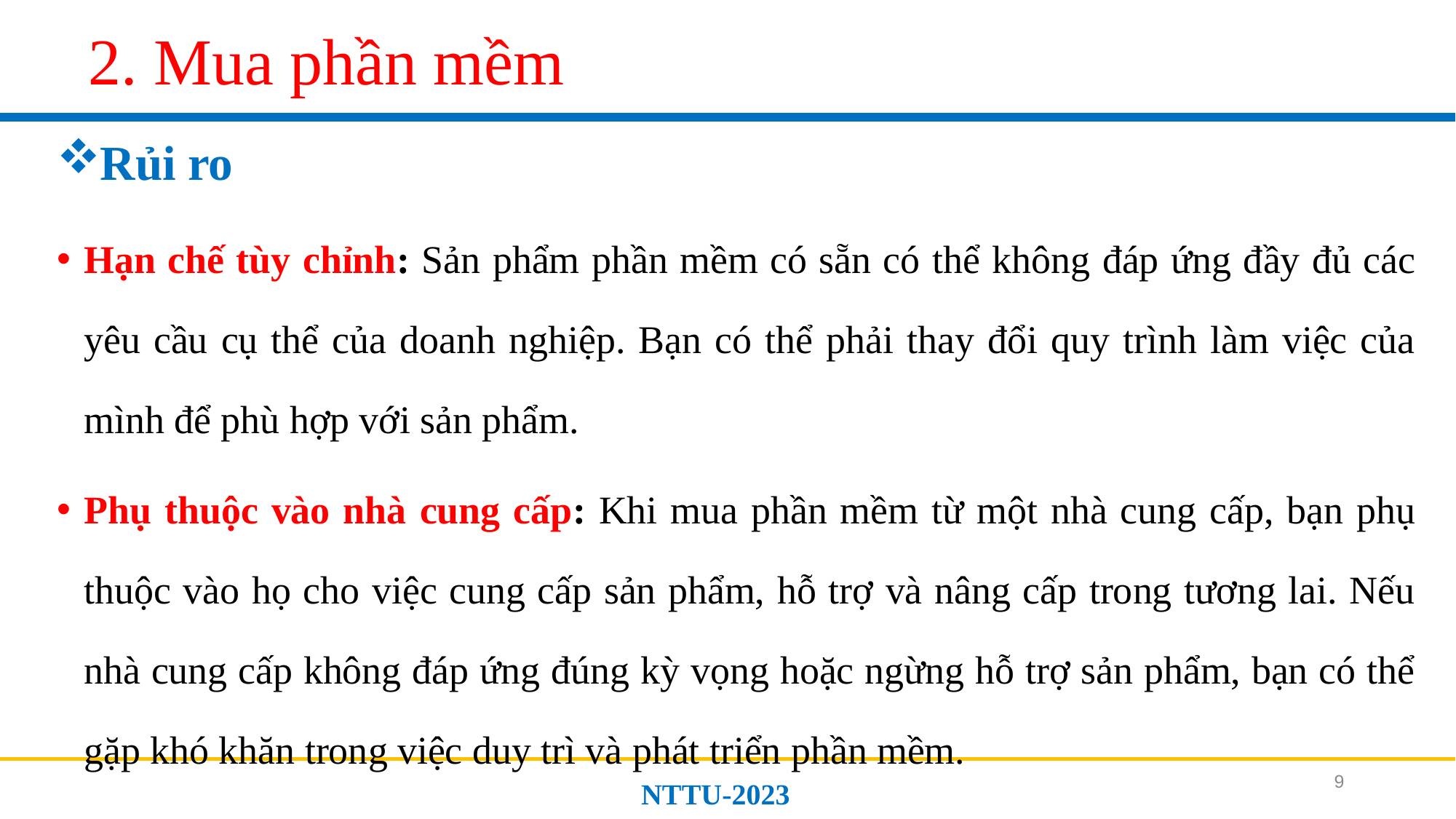

# 2. Mua phần mềm
 Rủi ro
Hạn chế tùy chỉnh: Sản phẩm phần mềm có sẵn có thể không đáp ứng đầy đủ các yêu cầu cụ thể của doanh nghiệp. Bạn có thể phải thay đổi quy trình làm việc của mình để phù hợp với sản phẩm.
Phụ thuộc vào nhà cung cấp: Khi mua phần mềm từ một nhà cung cấp, bạn phụ thuộc vào họ cho việc cung cấp sản phẩm, hỗ trợ và nâng cấp trong tương lai. Nếu nhà cung cấp không đáp ứng đúng kỳ vọng hoặc ngừng hỗ trợ sản phẩm, bạn có thể gặp khó khăn trong việc duy trì và phát triển phần mềm.

9